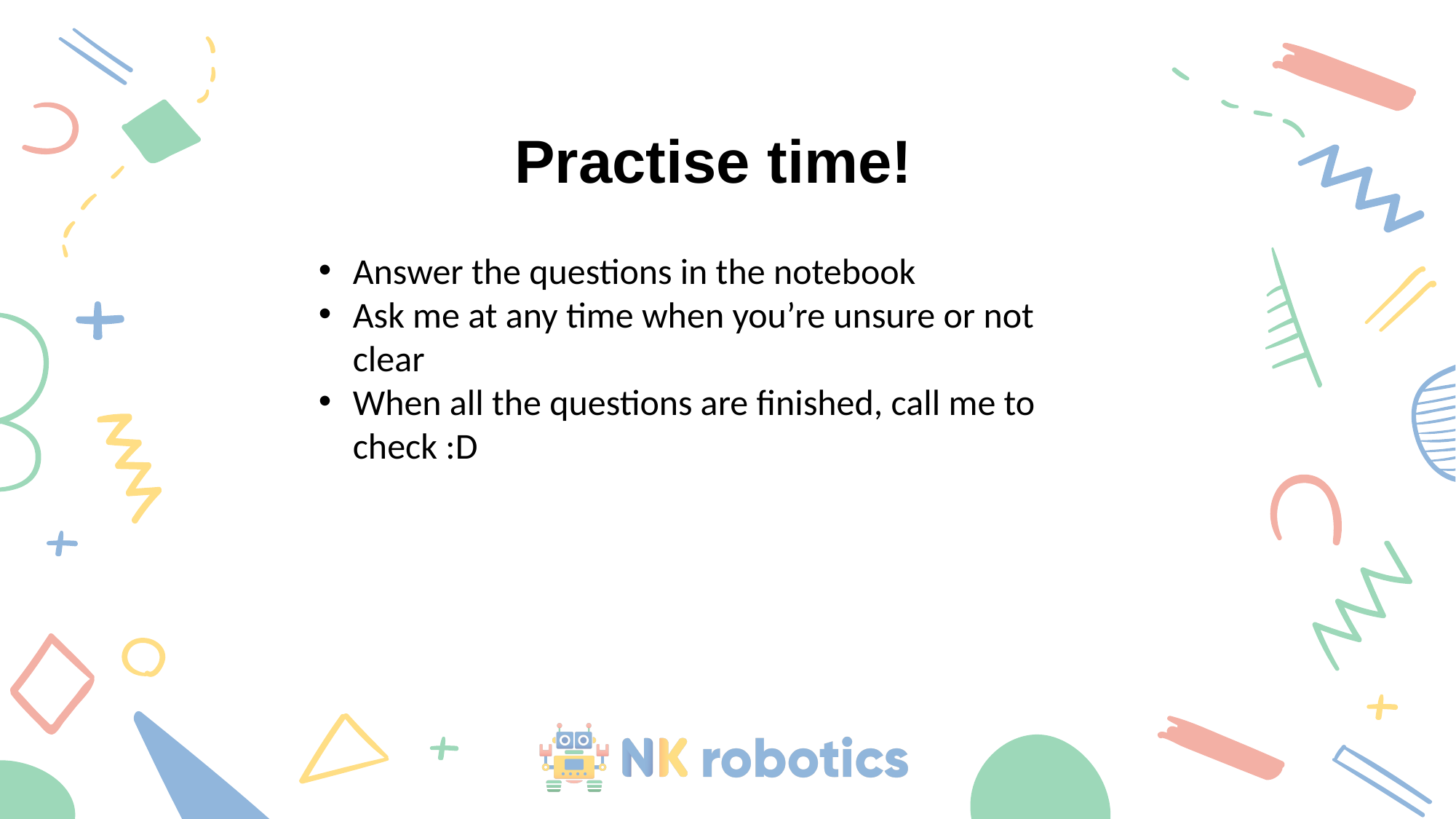

# Practise time!
Answer the questions in the notebook
Ask me at any time when you’re unsure or not clear
When all the questions are finished, call me to check :D